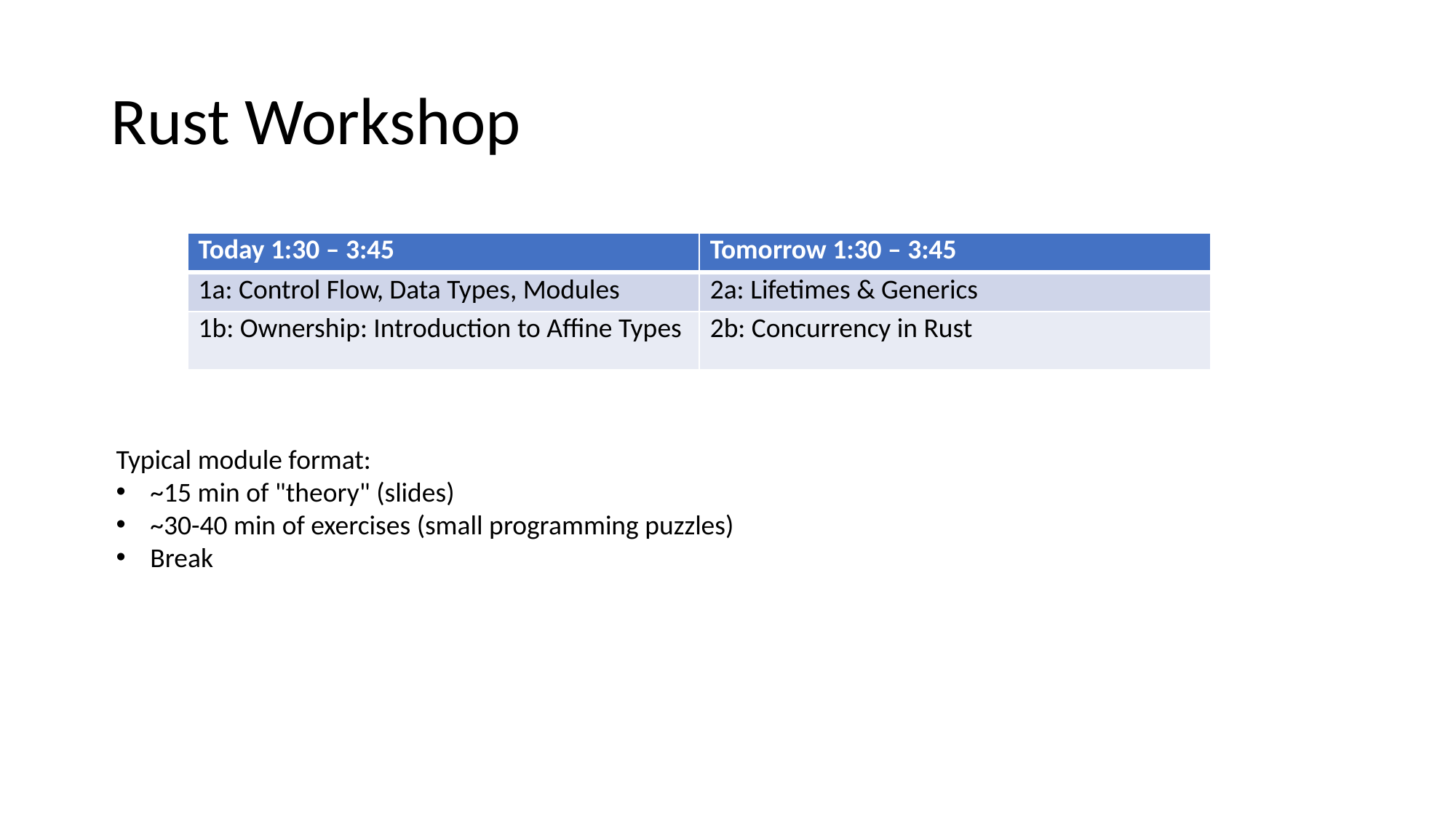

# Rust Workshop
| Today 1:30 – 3:45 | Tomorrow 1:30 – 3:45 |
| --- | --- |
| 1a: Control Flow, Data Types, Modules | 2a: Lifetimes & Generics |
| 1b: Ownership: Introduction to Affine Types | 2b: Concurrency in Rust |
Typical module format:
~15 min of "theory" (slides)
~30-40 min of exercises (small programming puzzles)
Break